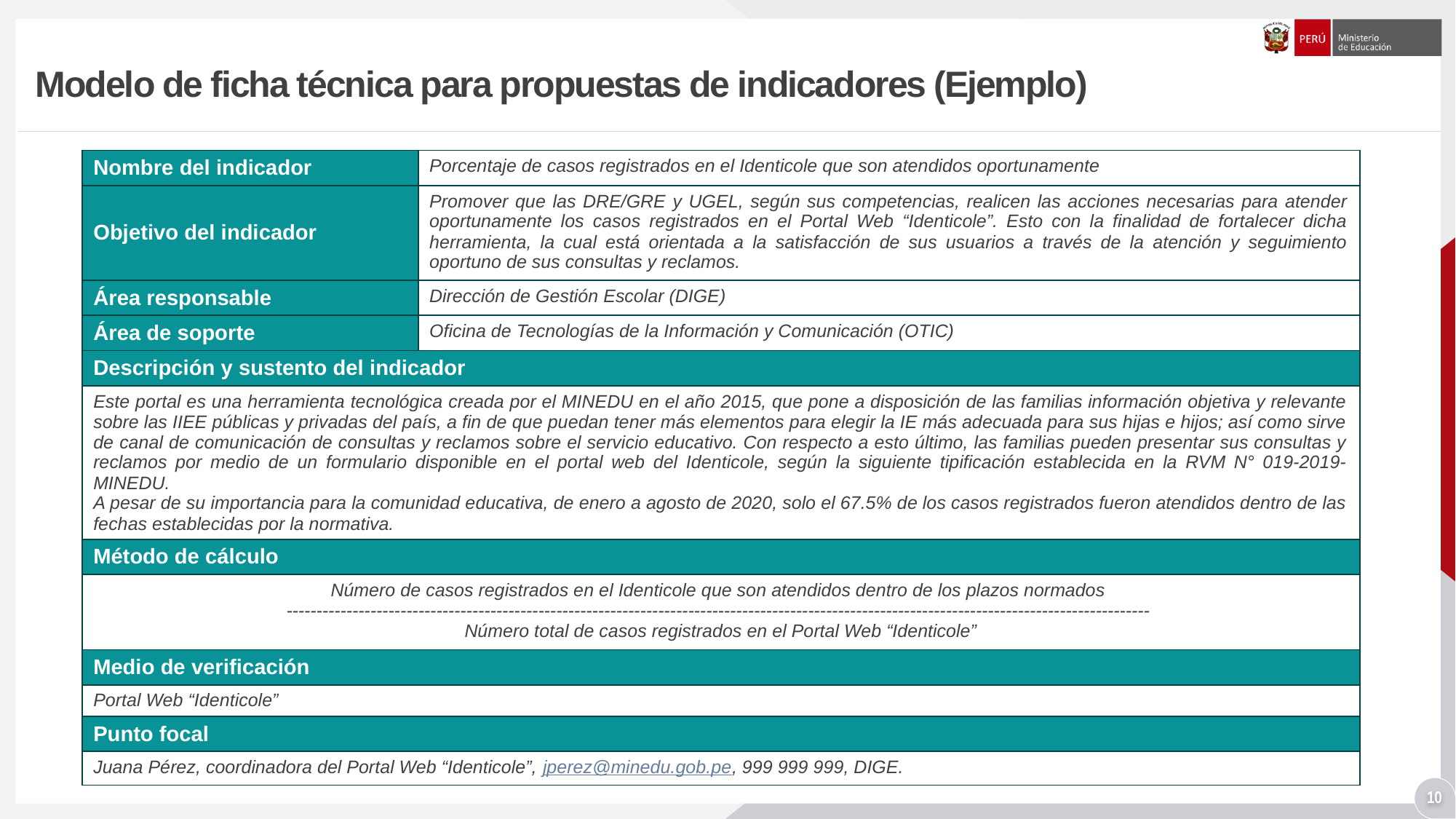

Modelo de ficha técnica para propuestas de indicadores (Ejemplo)
| Nombre del indicador | Porcentaje de casos registrados en el Identicole que son atendidos oportunamente |
| --- | --- |
| Objetivo del indicador | Promover que las DRE/GRE y UGEL, según sus competencias, realicen las acciones necesarias para atender oportunamente los casos registrados en el Portal Web “Identicole”. Esto con la finalidad de fortalecer dicha herramienta, la cual está orientada a la satisfacción de sus usuarios a través de la atención y seguimiento oportuno de sus consultas y reclamos. |
| Área responsable | Dirección de Gestión Escolar (DIGE) |
| Área de soporte | Oficina de Tecnologías de la Información y Comunicación (OTIC) |
| Descripción y sustento del indicador |  |
| Este portal es una herramienta tecnológica creada por el MINEDU en el año 2015, que pone a disposición de las familias información objetiva y relevante sobre las IIEE públicas y privadas del país, a fin de que puedan tener más elementos para elegir la IE más adecuada para sus hijas e hijos; así como sirve de canal de comunicación de consultas y reclamos sobre el servicio educativo. Con respecto a esto último, las familias pueden presentar sus consultas y reclamos por medio de un formulario disponible en el portal web del Identicole, según la siguiente tipificación establecida en la RVM N° 019-2019-MINEDU. A pesar de su importancia para la comunidad educativa, de enero a agosto de 2020, solo el 67.5% de los casos registrados fueron atendidos dentro de las fechas establecidas por la normativa. |  |
| Método de cálculo |  |
| Número de casos registrados en el Identicole que son atendidos dentro de los plazos normados  ------------------------------------------------------------------------------------------------------------------------------------------------  Número total de casos registrados en el Portal Web “Identicole” |  |
| Medio de verificación |  |
| Portal Web “Identicole” |  |
| Punto focal |  |
| Juana Pérez, coordinadora del Portal Web “Identicole”, jperez@minedu.gob.pe, 999 999 999, DIGE. |  |
10